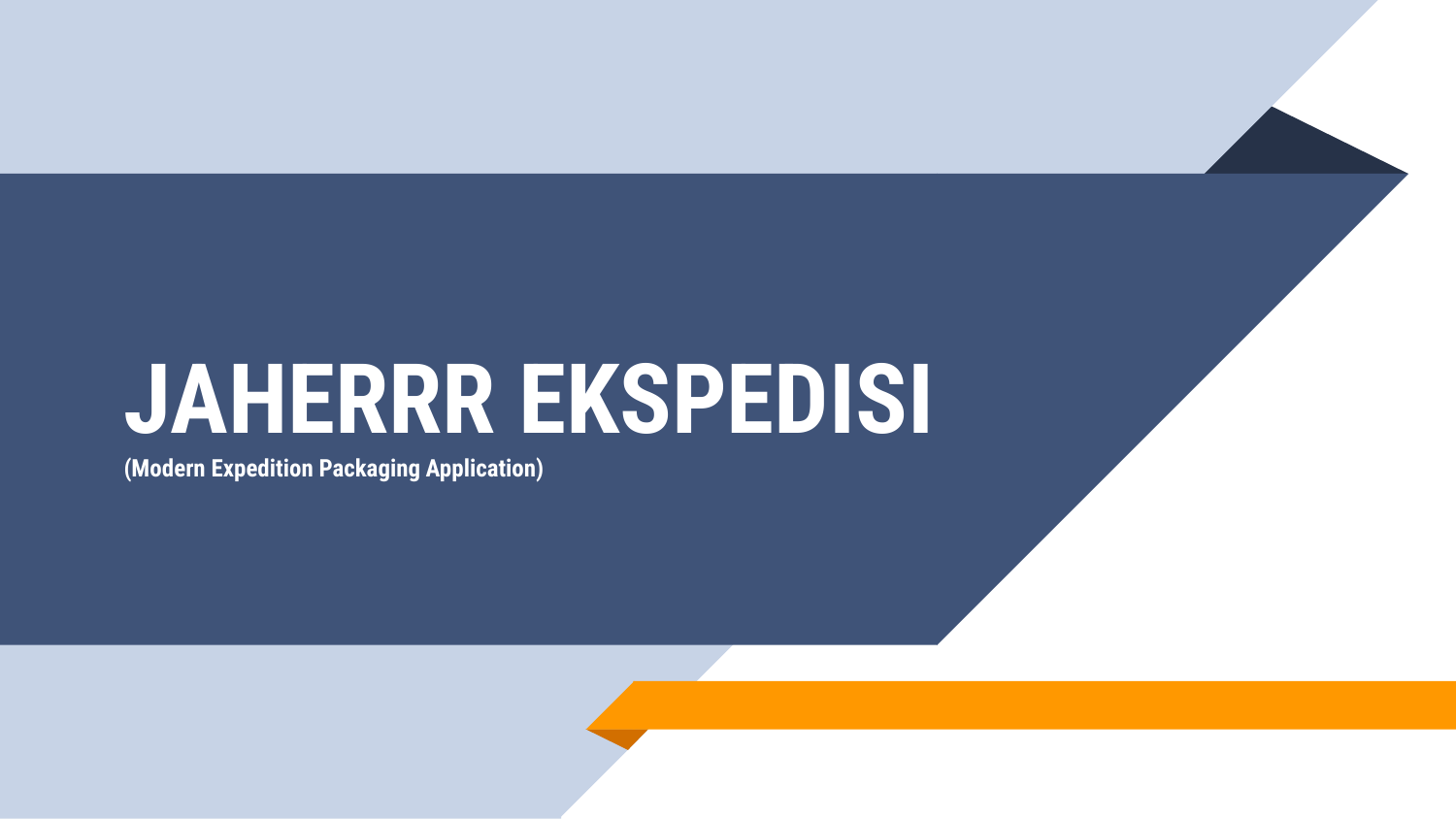

# JAHERRR EKSPEDISI (Modern Expedition Packaging Application)